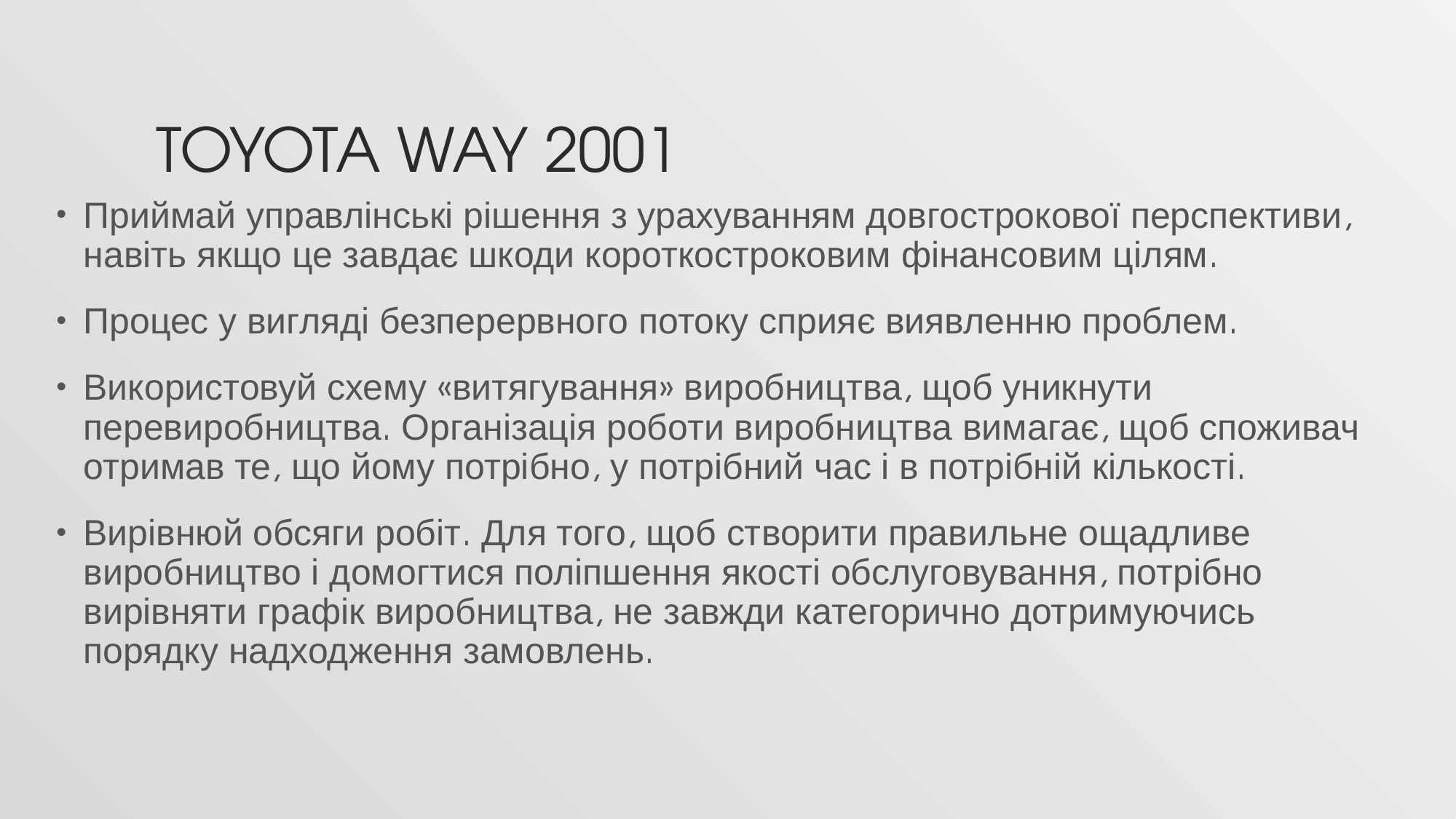

# Toyota Way 2001
Приймай управлінські рішення з урахуванням довгострокової перспективи, навіть якщо це завдає шкоди короткостроковим фінансовим цілям.
Процес у вигляді безперервного потоку сприяє виявленню проблем.
Використовуй схему «витягування» виробництва, щоб уникнути перевиробництва. Організація роботи виробництва вимагає, щоб споживач отримав те, що йому потрібно, у потрібний час і в потрібній кількості.
Вирівнюй обсяги робіт. Для того, щоб створити правильне ощадливе виробництво і домогтися поліпшення якості обслуговування, потрібно вирівняти графік виробництва, не завжди категорично дотримуючись порядку надходження замовлень.